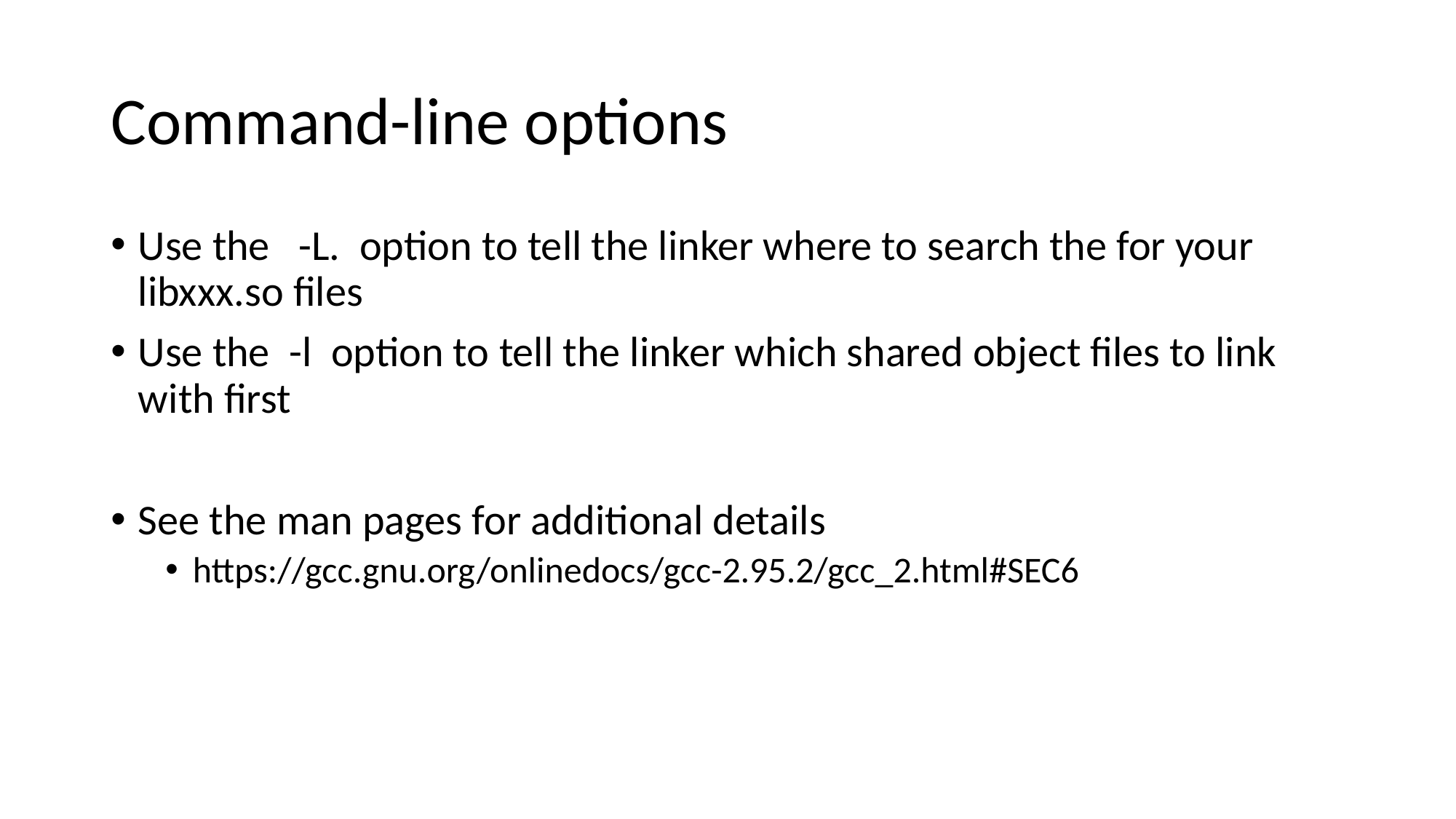

# Command-line options
Use the   -L.  option to tell the linker where to search the for your libxxx.so files
Use the  -l  option to tell the linker which shared object files to link with first

See the man pages for additional details
https://gcc.gnu.org/onlinedocs/gcc-2.95.2/gcc_2.html#SEC6